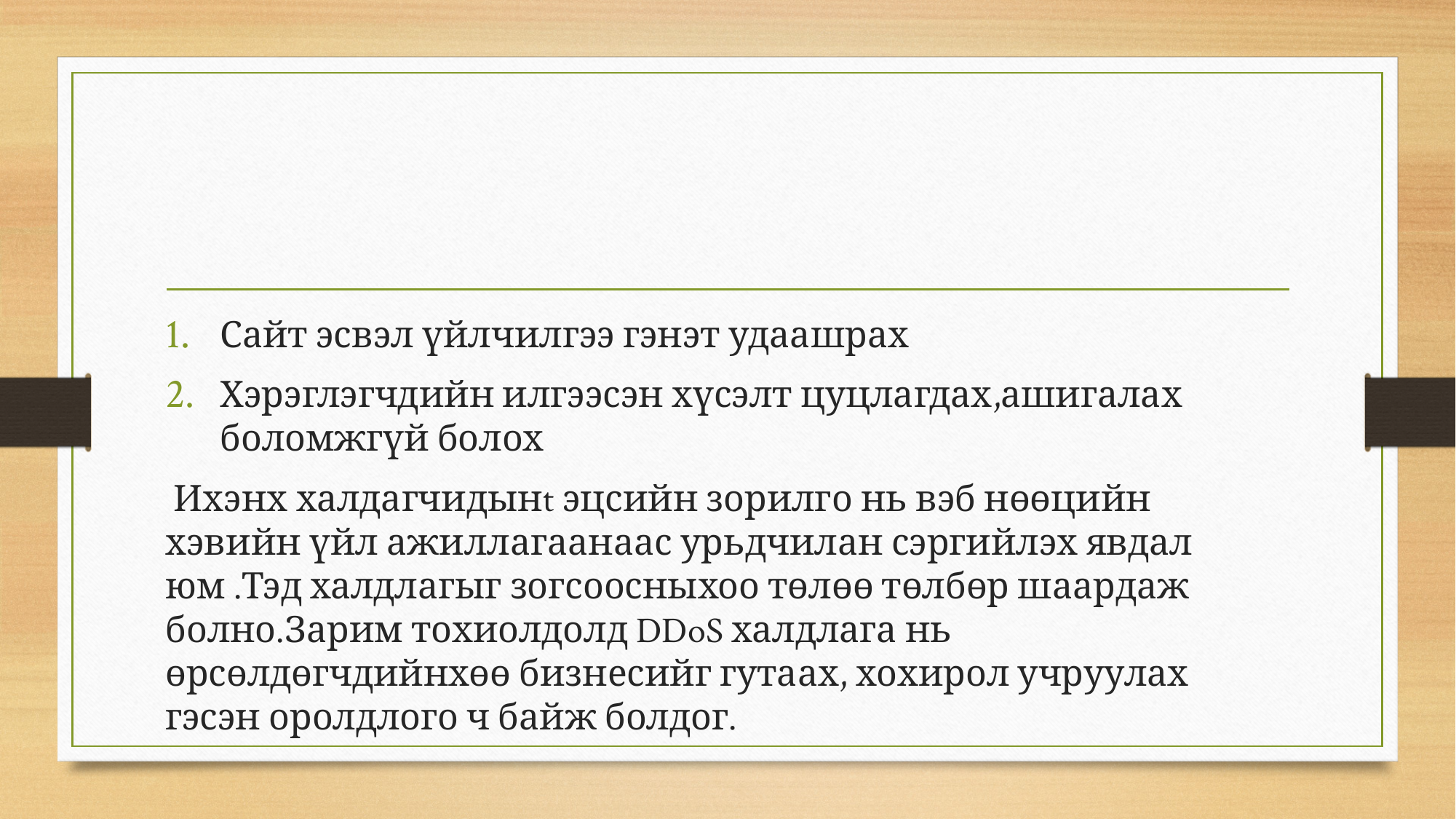

Сайт эсвэл үйлчилгээ гэнэт удаашрах
Хэрэглэгчдийн илгээсэн хүсэлт цуцлагдах,ашигалах боломжгүй болох
 Ихэнх халдагчидынt эцсийн зорилго нь вэб нөөцийн хэвийн үйл ажиллагаанаас урьдчилан сэргийлэх явдал юм .Тэд халдлагыг зогсоосныхоо төлөө төлбөр шаардаж болно.Зарим тохиолдолд DDoS халдлага нь өрсөлдөгчдийнхөө бизнесийг гутаах, хохирол учруулах гэсэн оролдлого ч байж болдог.